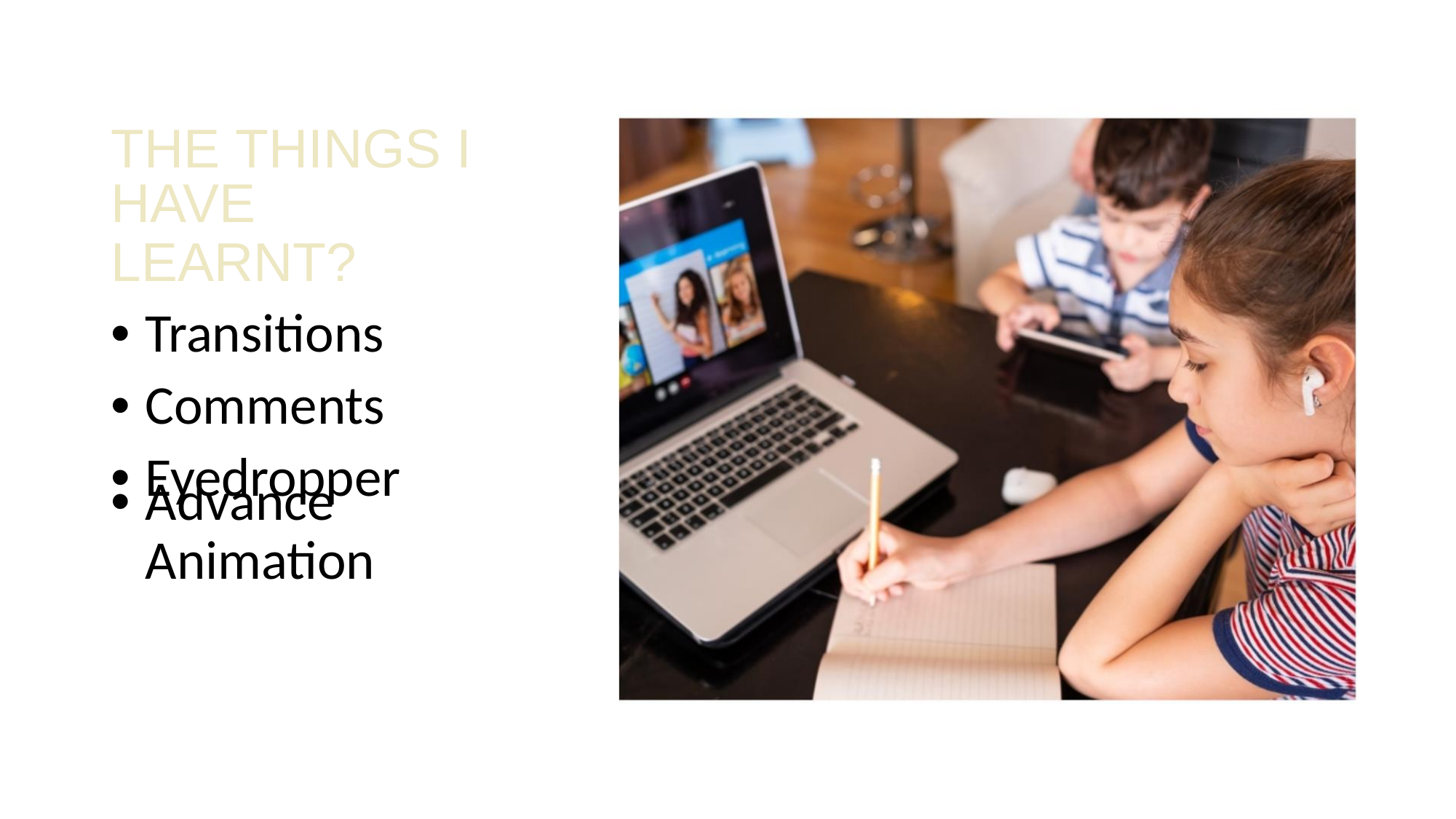

THE THINGS I HAVE
LEARNT?
• Transitions
• Comments
• Eyedropper
• Advance
Animation